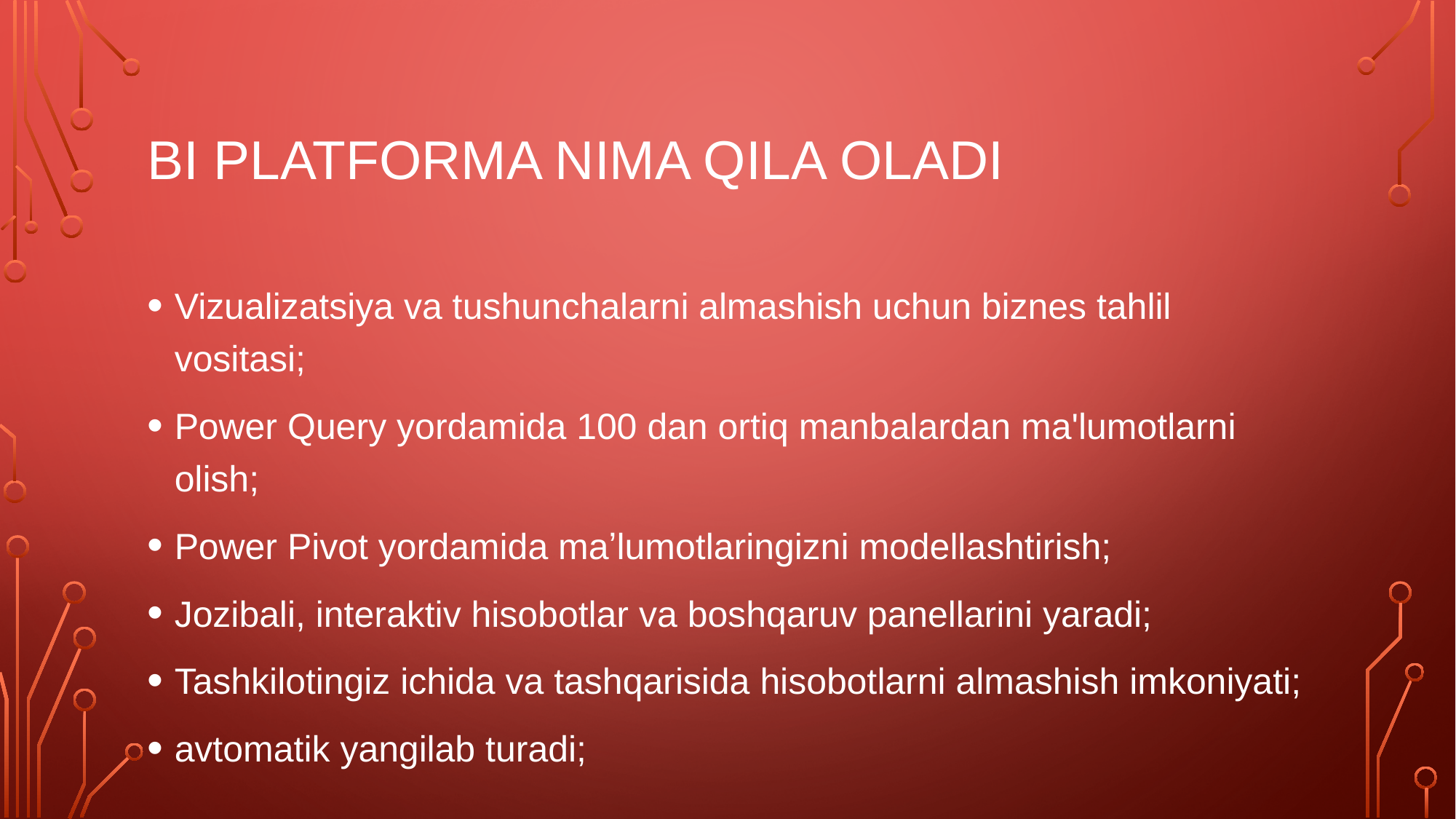

# Bi platforma nima qila oladi
Vizualizatsiya va tushunchalarni almashish uchun biznes tahlil vositasi;
Power Query yordamida 100 dan ortiq manbalardan ma'lumotlarni olish;
Power Pivot yordamida maʼlumotlaringizni modellashtirish;
Jozibali, interaktiv hisobotlar va boshqaruv panellarini yaradi;
Tashkilotingiz ichida va tashqarisida hisobotlarni almashish imkoniyati;
avtomatik yangilab turadi;